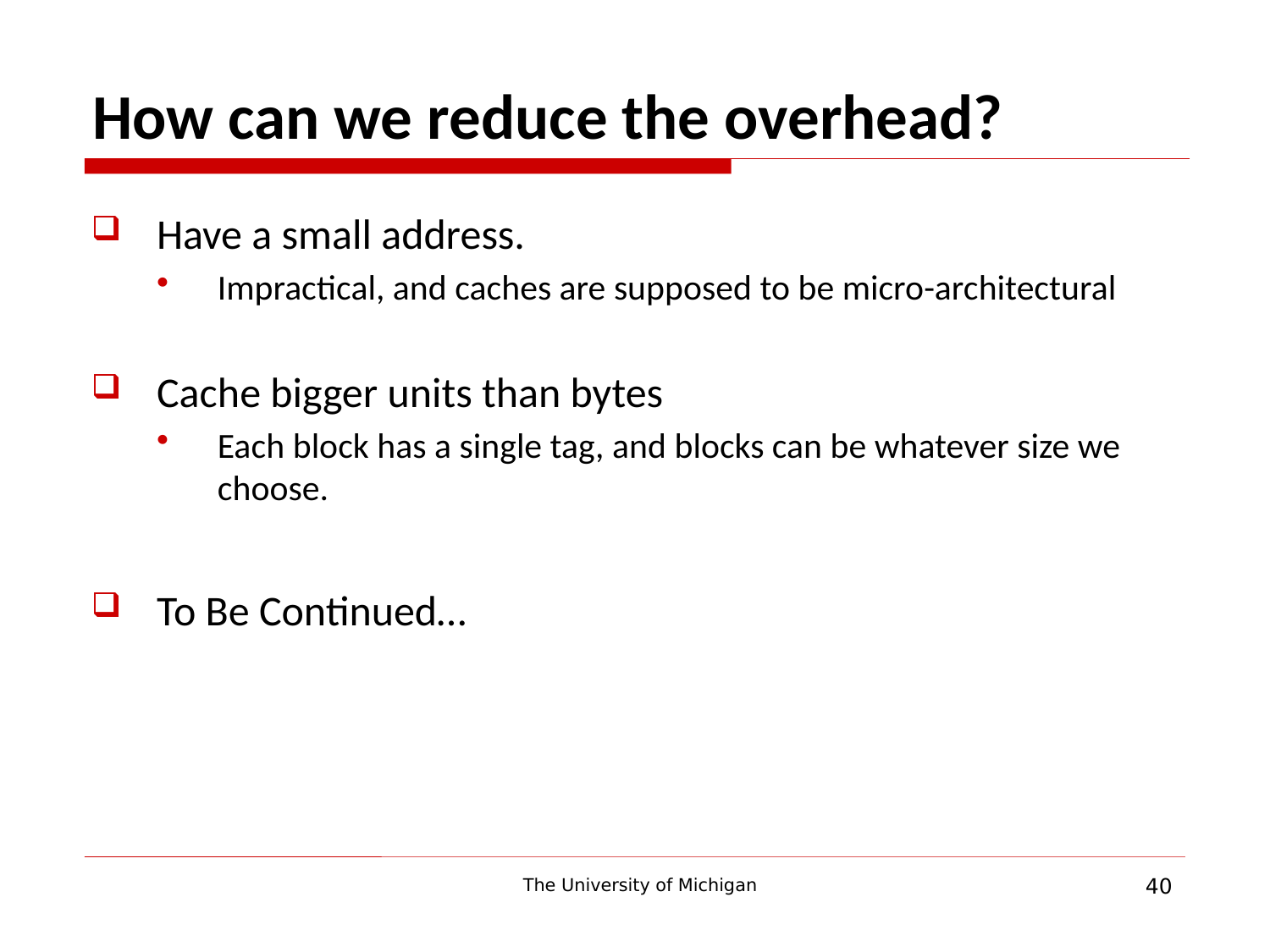

# How can we reduce the overhead?
Have a small address.
Impractical, and caches are supposed to be micro-architectural

Cache bigger units than bytes
Each block has a single tag, and blocks can be whatever size we choose.

To Be Continued…
40